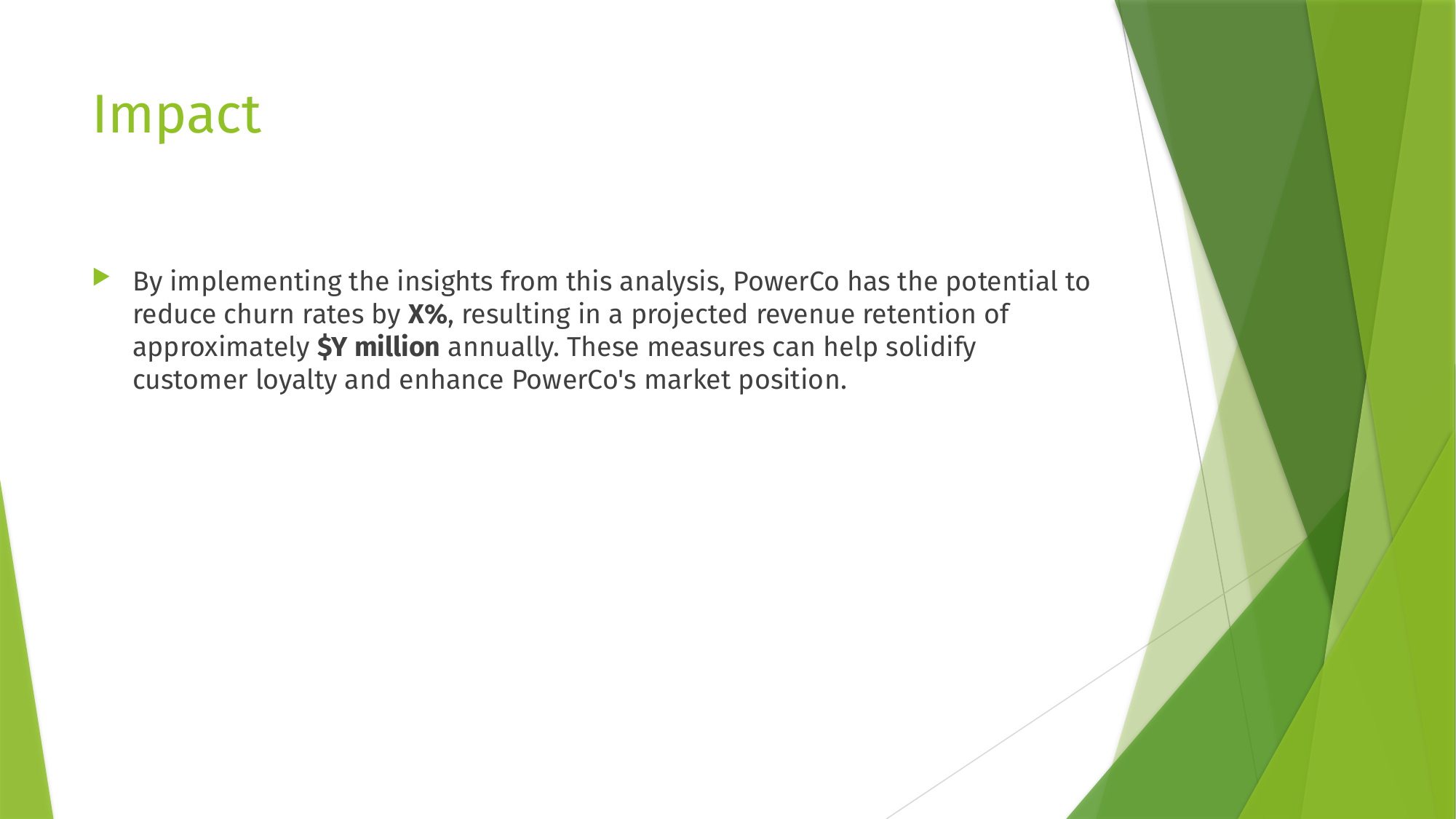

# Impact
By implementing the insights from this analysis, PowerCo has the potential to reduce churn rates by X%, resulting in a projected revenue retention of approximately $Y million annually. These measures can help solidify customer loyalty and enhance PowerCo's market position.